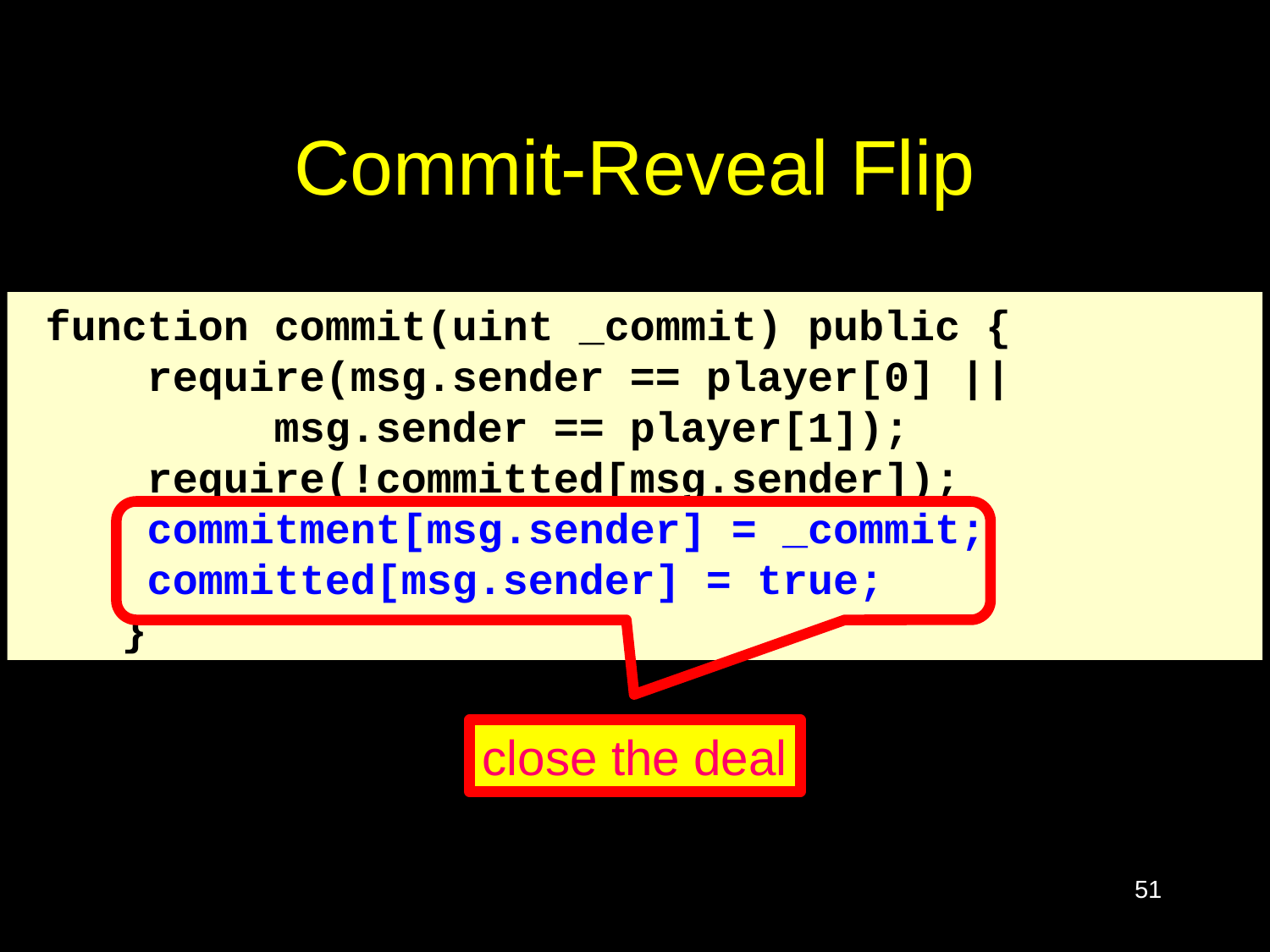

# Commit-Reveal Flip
 function commit(uint _commit) public {
	require(msg.sender == player[0] ||
		msg.sender == player[1]);
	require(!committed[msg.sender]);
	commitment[msg.sender] = _commit;
	committed[msg.sender] = true;
    }

close the deal
51